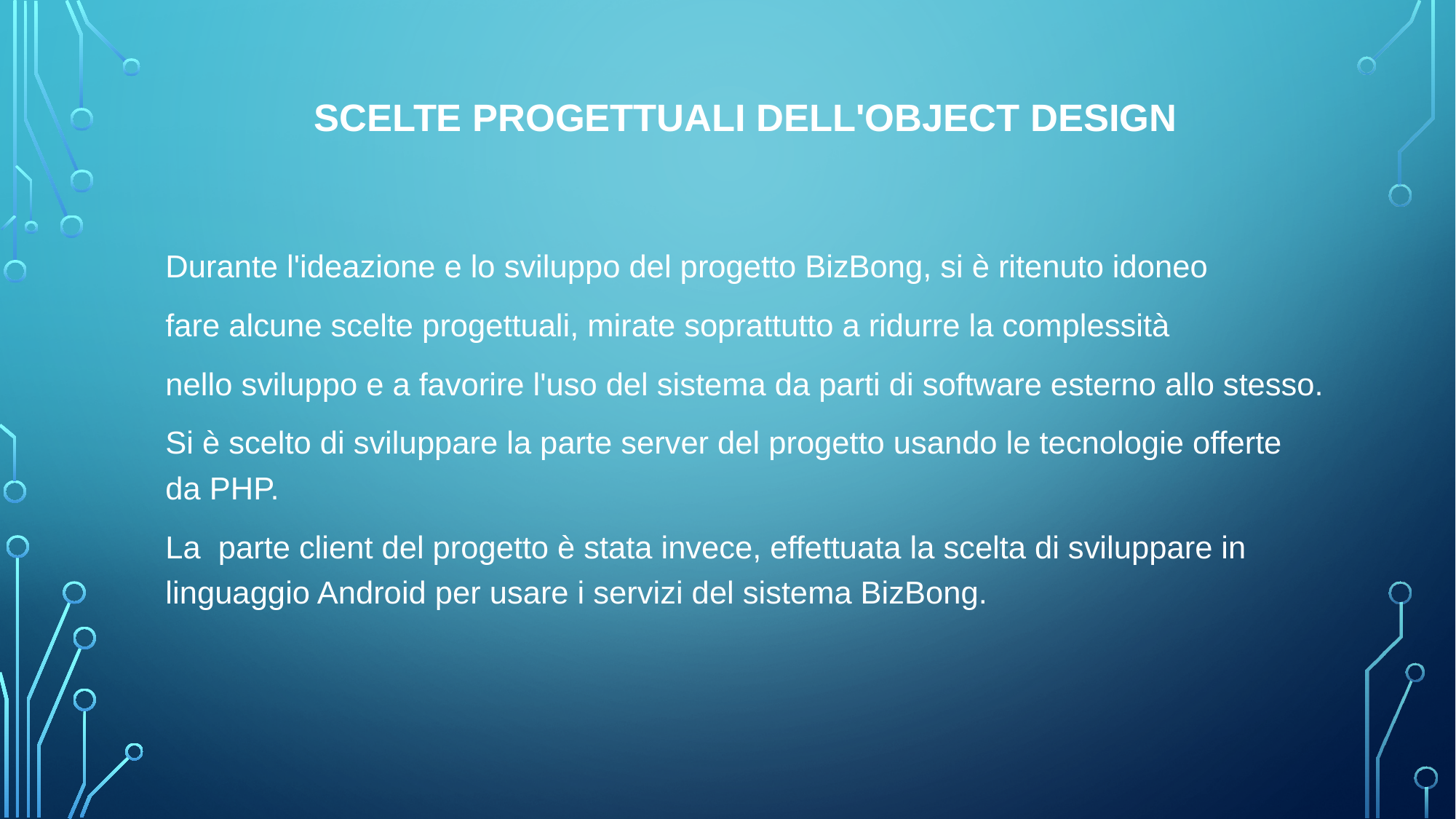

# Scelte progettuali dell'Object Design
Durante l'ideazione e lo sviluppo del progetto BizBong, si è ritenuto idoneo
fare alcune scelte progettuali, mirate soprattutto a ridurre la complessità
nello sviluppo e a favorire l'uso del sistema da parti di software esterno allo stesso.
Si è scelto di sviluppare la parte server del progetto usando le tecnologie offerte da PHP.
La  parte client del progetto è stata invece, effettuata la scelta di sviluppare in linguaggio Android per usare i servizi del sistema BizBong.